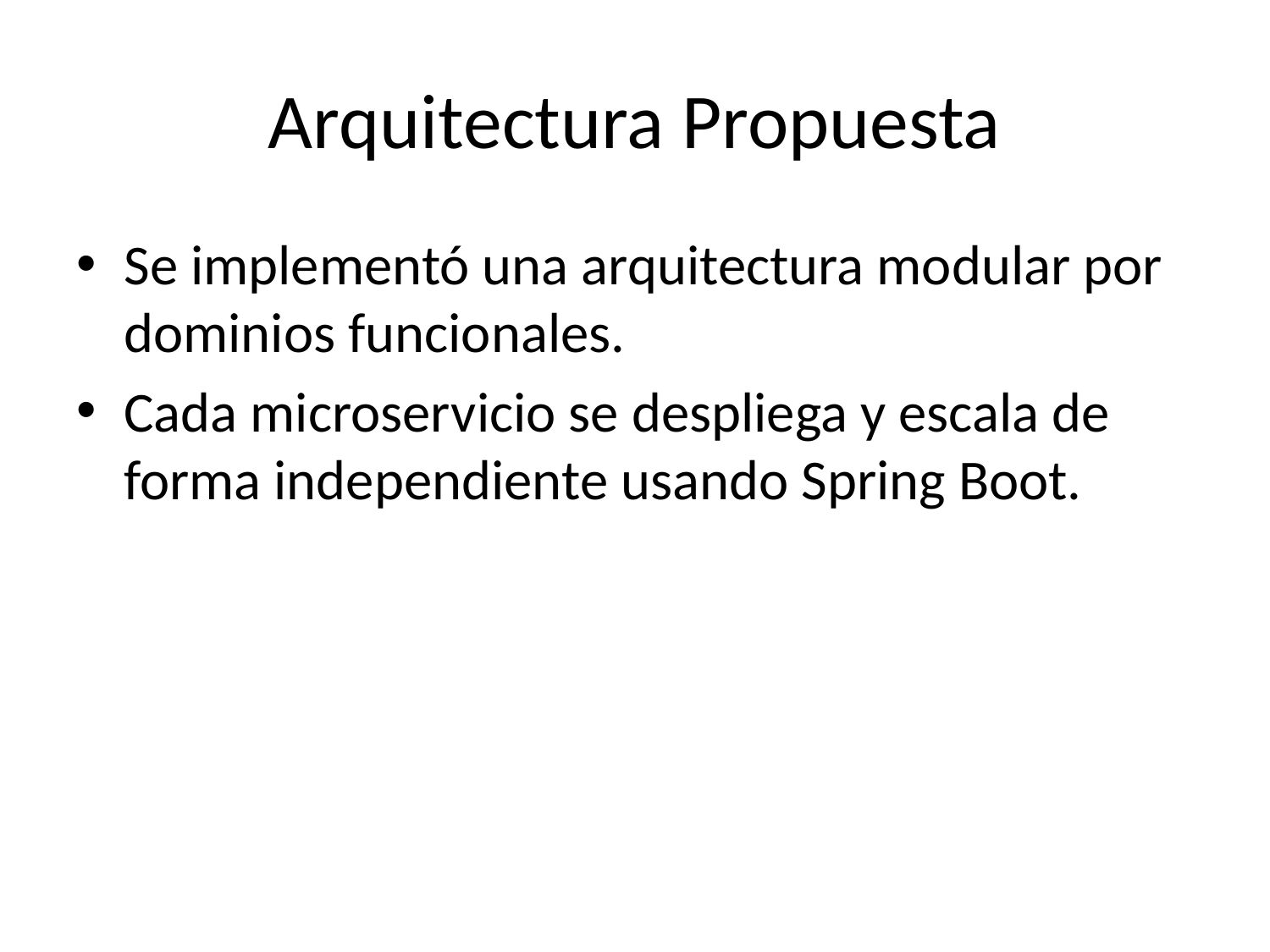

# Arquitectura Propuesta
Se implementó una arquitectura modular por dominios funcionales.
Cada microservicio se despliega y escala de forma independiente usando Spring Boot.